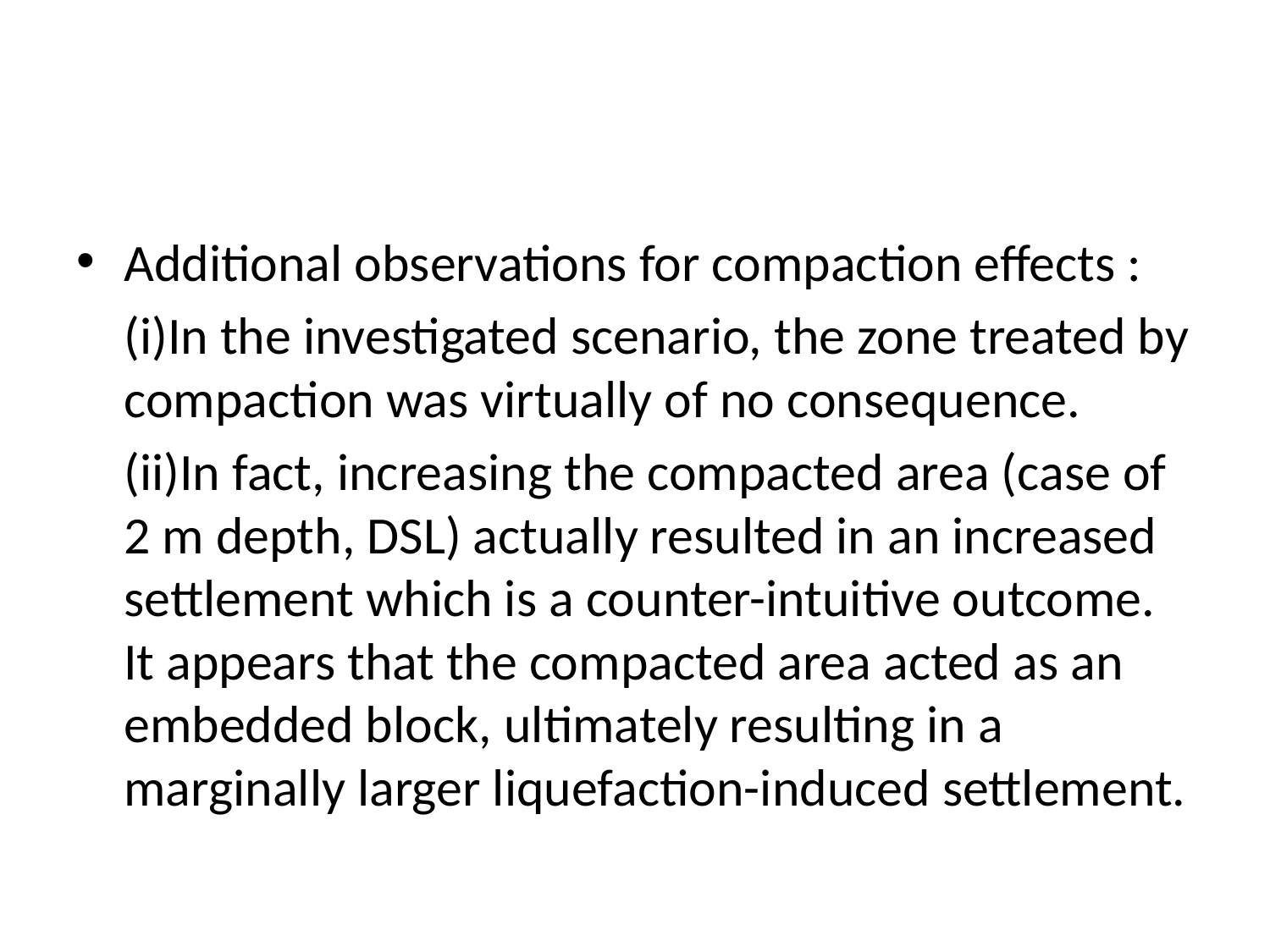

#
Additional observations for compaction effects :
	(i)In the investigated scenario, the zone treated by compaction was virtually of no consequence.
	(ii)In fact, increasing the compacted area (case of 2 m depth, DSL) actually resulted in an increased settlement which is a counter-intuitive outcome. It appears that the compacted area acted as an embedded block, ultimately resulting in a marginally larger liquefaction-induced settlement.